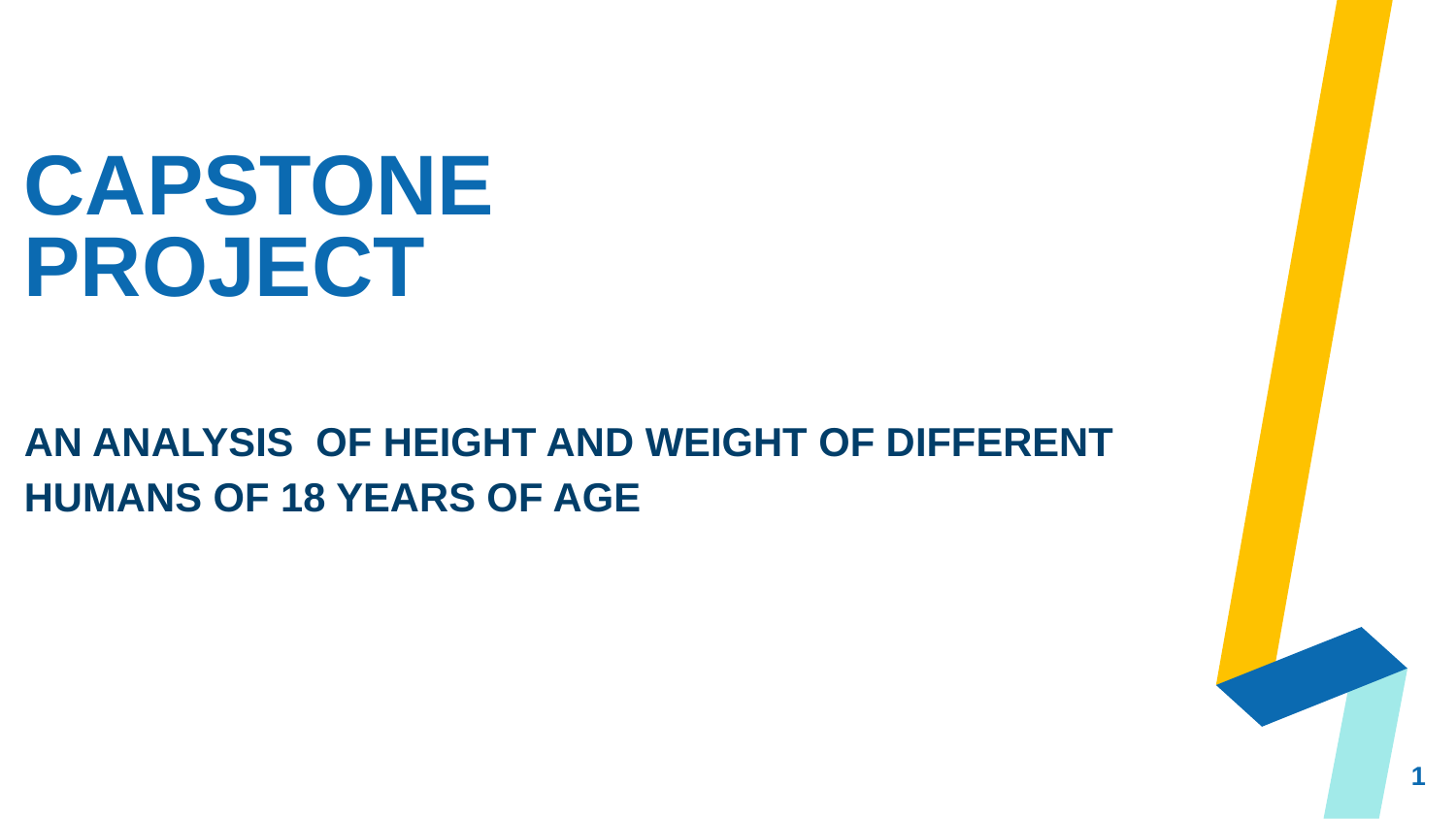

CAPSTONE PROJECT
AN ANALYSIS  OF HEIGHT AND WEIGHT OF DIFFERENT HUMANS OF 18 YEARS OF AGE
1